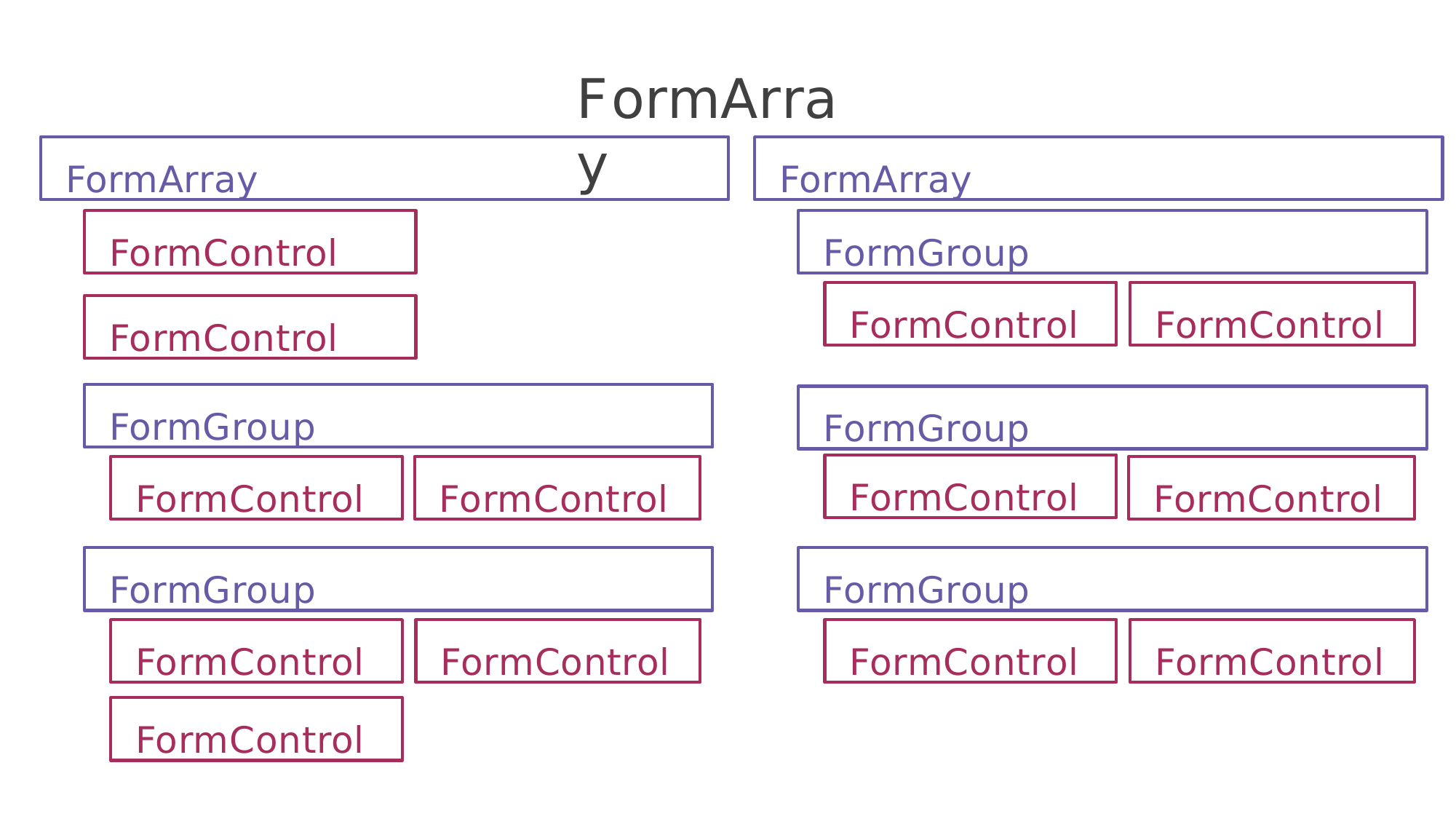

# FormArray
FormArray
FormArray
FormControl
FormGroup
FormControl
FormControl
FormControl
FormGroup
FormGroup
FormControl
FormControl
FormControl
FormControl
FormGroup
FormGroup
FormControl
FormControl
FormControl
FormControl
FormControl
13